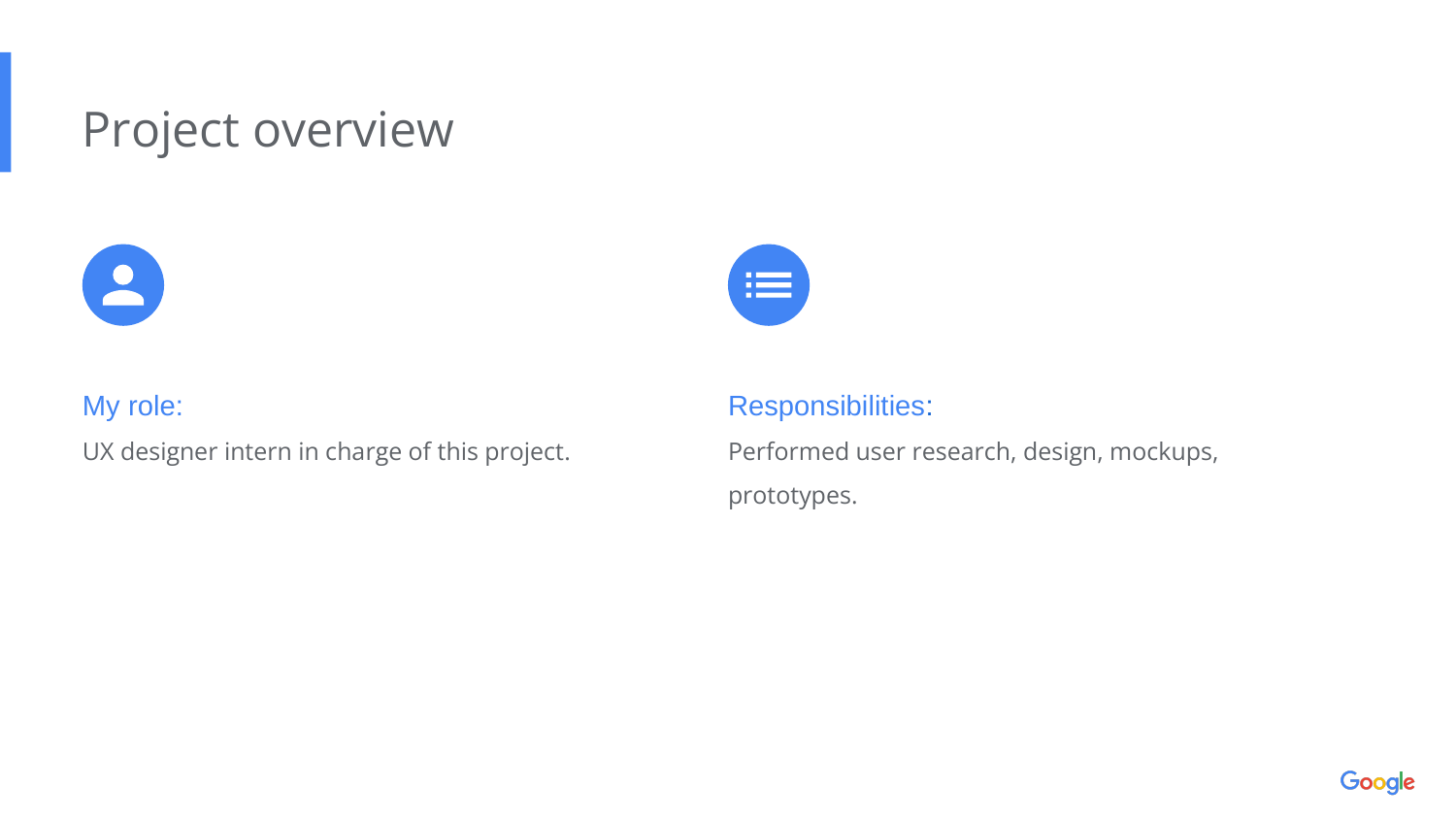

Project overview

My role:
UX designer intern in charge of this project.
Responsibilities:
Performed user research, design, mockups, prototypes.